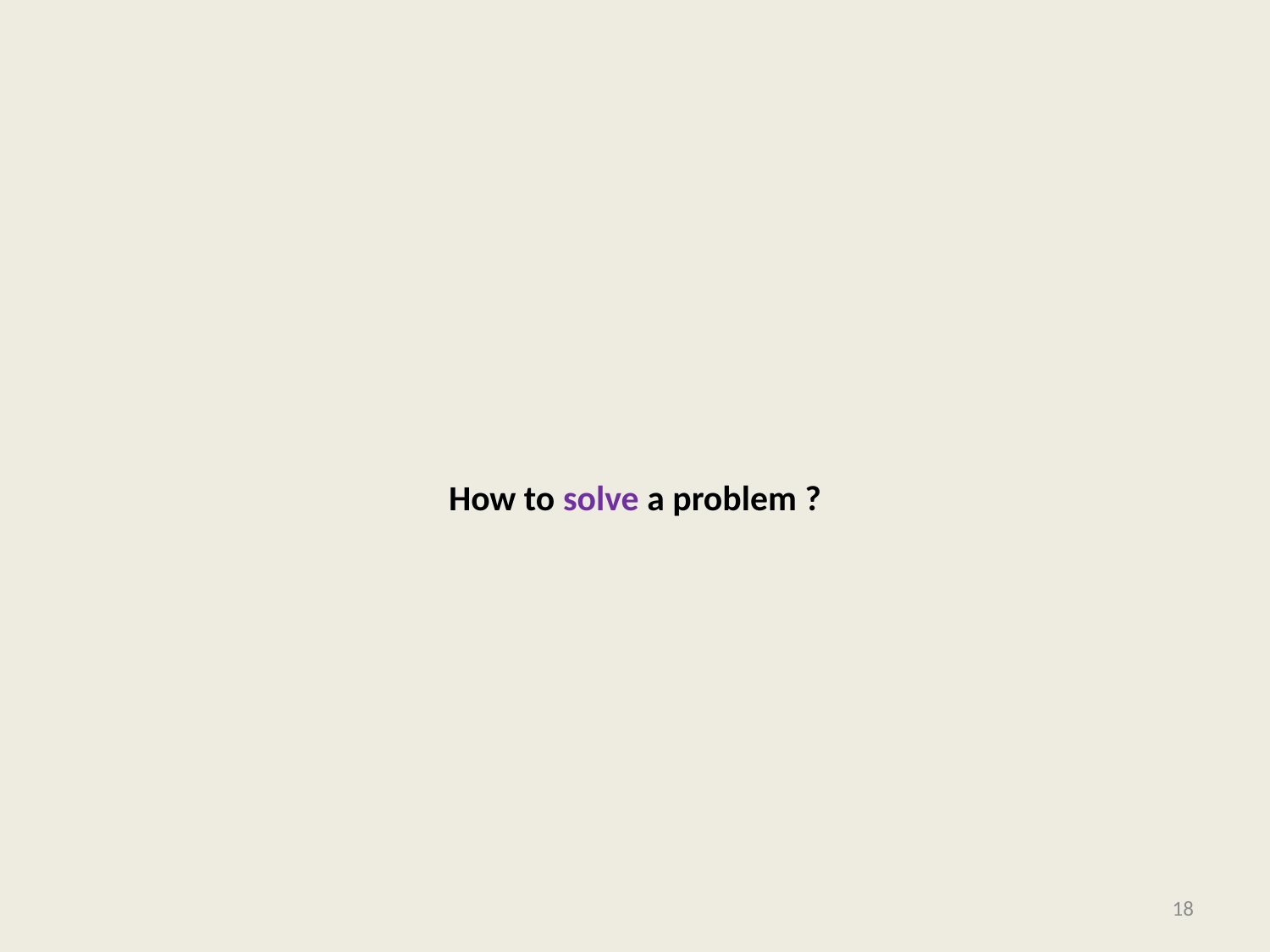

#

How to solve a problem ?
18